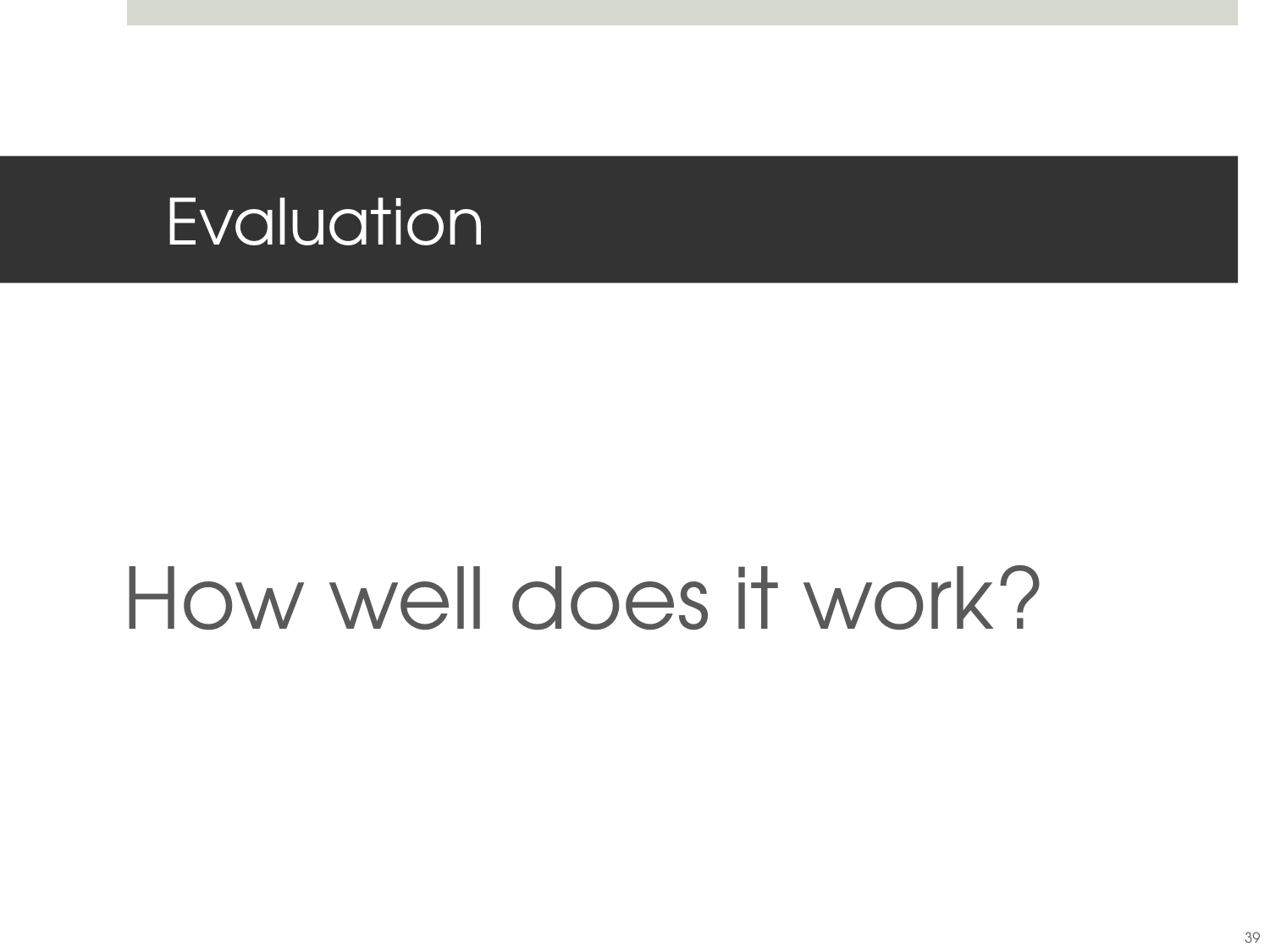

# Evaluation

How well does it work?
39